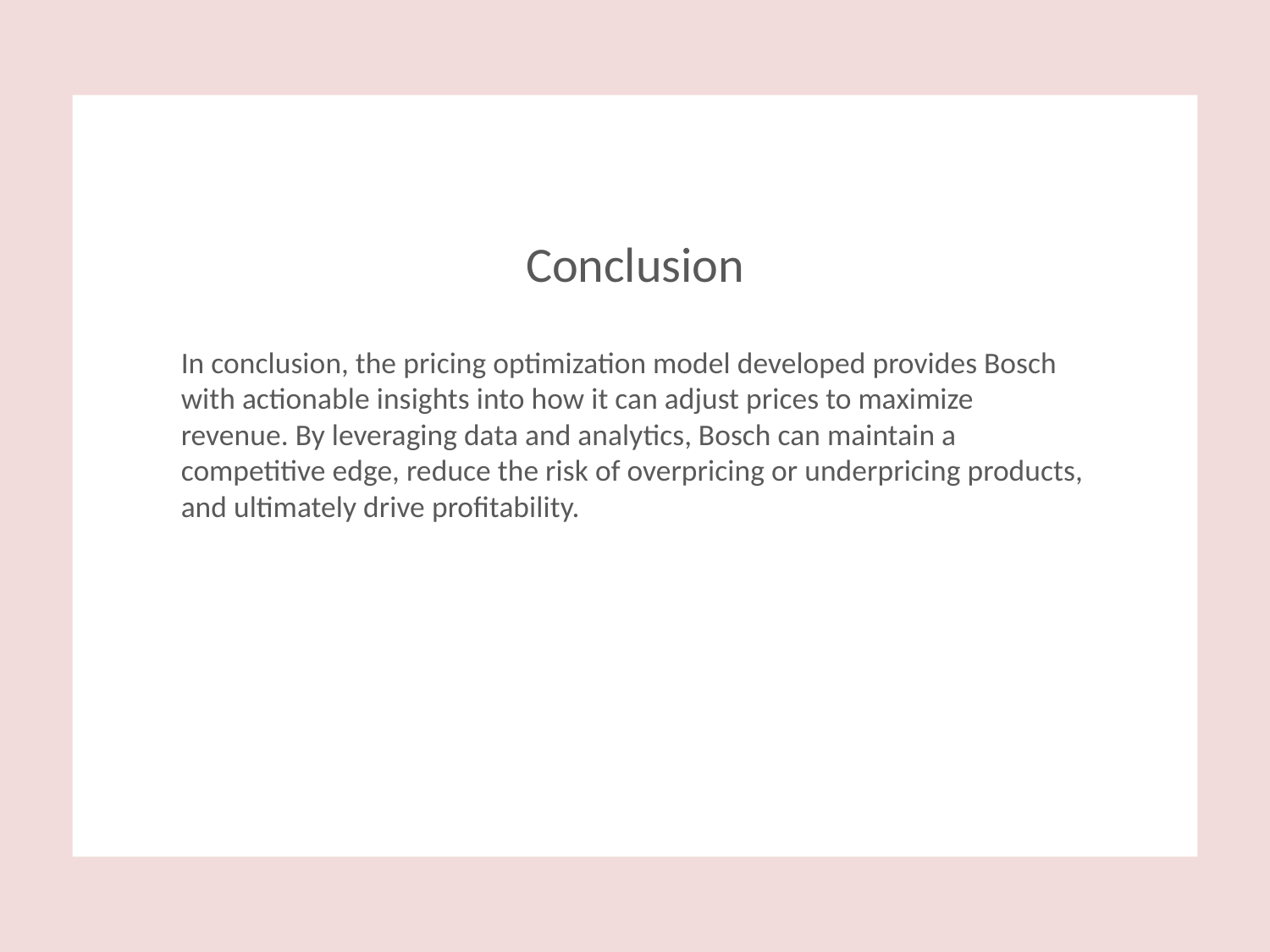

# Conclusion
In conclusion, the pricing optimization model developed provides Bosch with actionable insights into how it can adjust prices to maximize revenue. By leveraging data and analytics, Bosch can maintain a competitive edge, reduce the risk of overpricing or underpricing products, and ultimately drive profitability.